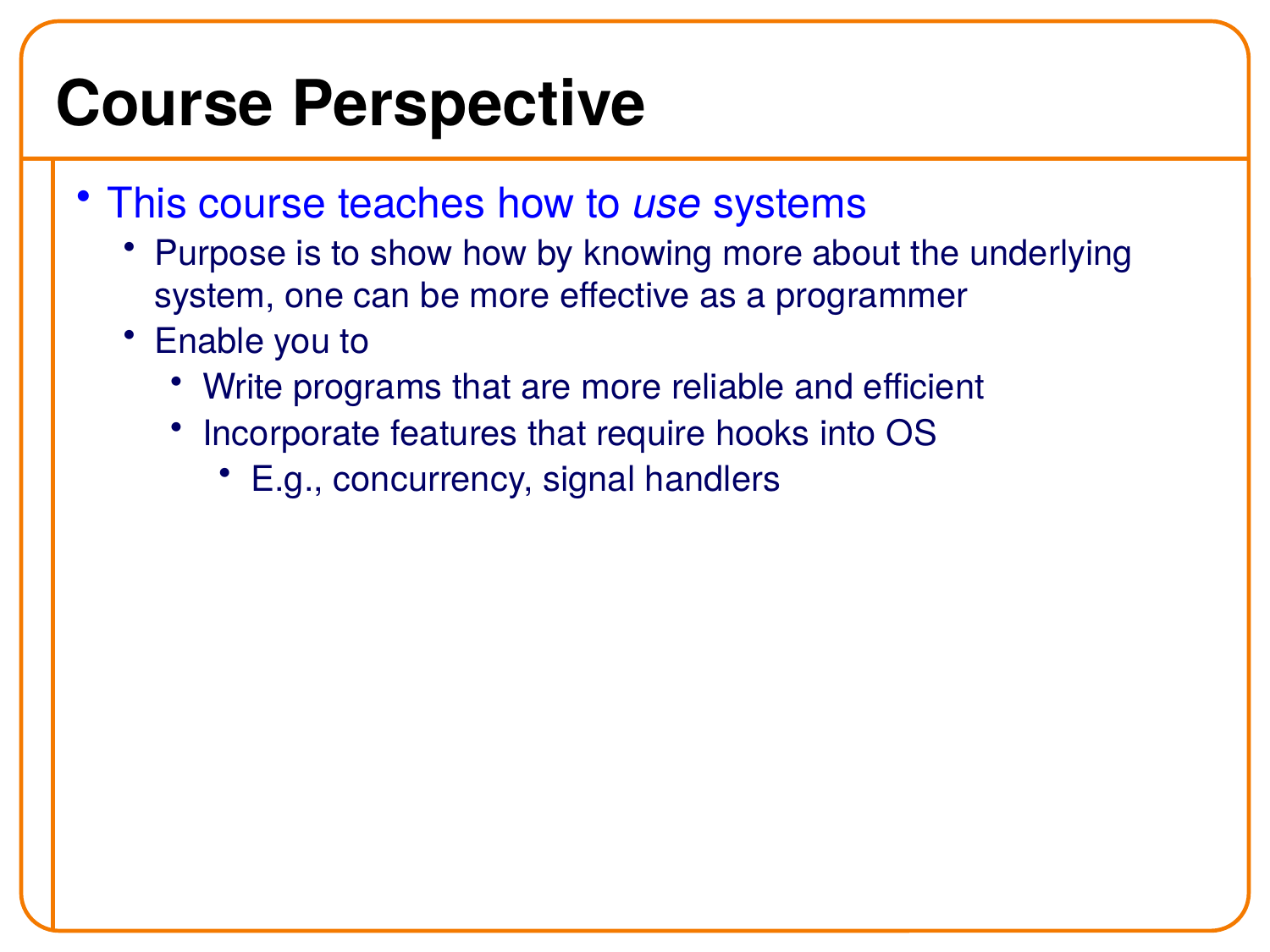

# Course Perspective
This course teaches how to use systems
Purpose is to show how by knowing more about the underlying system, one can be more effective as a programmer
Enable you to
Write programs that are more reliable and efficient
Incorporate features that require hooks into OS
E.g., concurrency, signal handlers